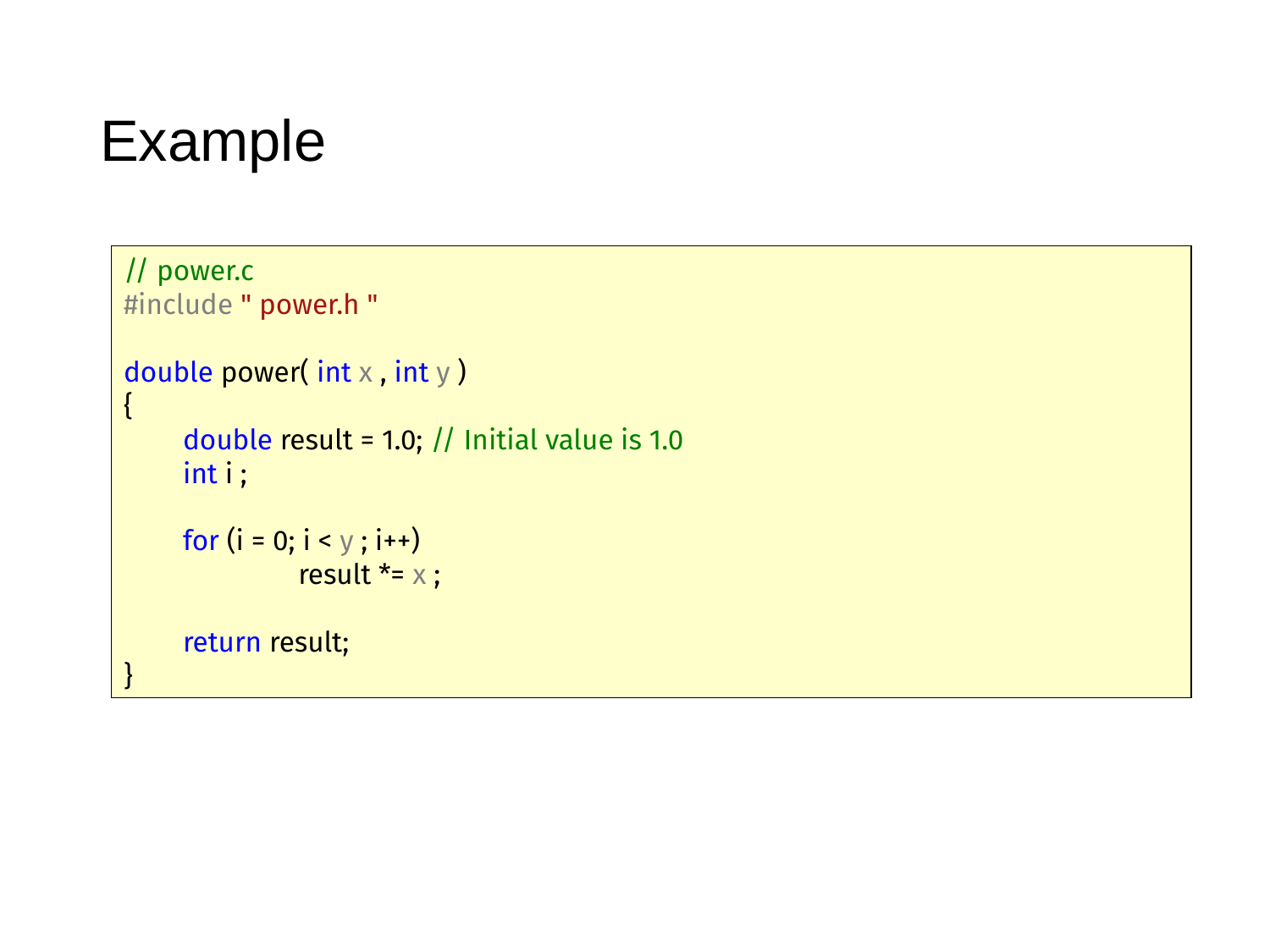

# Example
// power.c
#include " power.h "

double power( int x , int y )
{
        double result = 1.0; // Initial value is 1.0
        int i ;

        for (i = 0; i < y ; i++)
		result *= x ;

        return result;
}